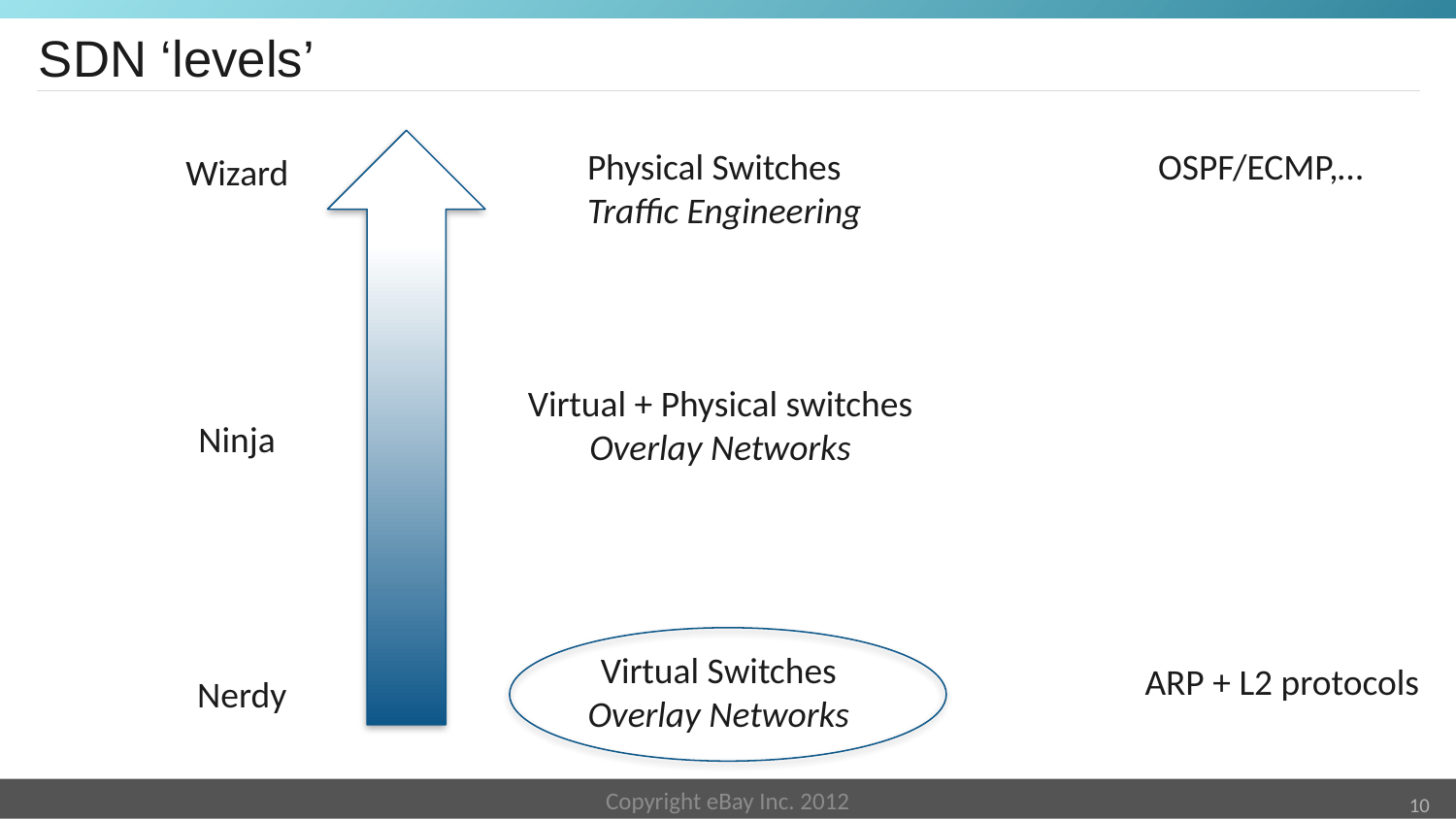

# SDN ‘levels’

OSPF/ECMP,…
Physical Switches
Traffic Engineering
Wizard
Virtual + Physical switches
Overlay Networks
Ninja

Virtual Switches
Overlay Networks
ARP + L2 protocols
Nerdy
Copyright eBay Inc. 2012
10